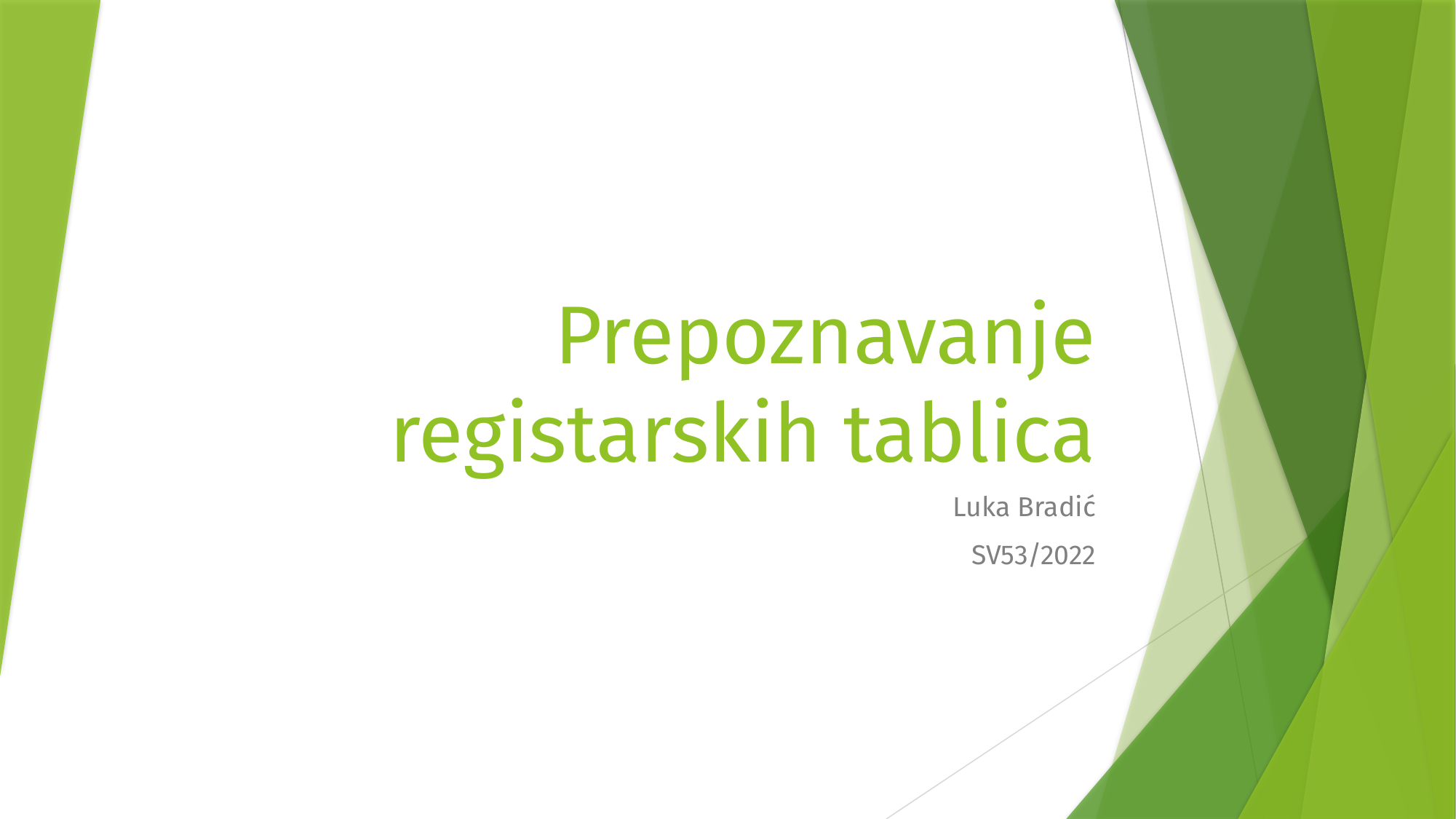

# Prepoznavanje registarskih tablica
Luka Bradić
SV53/2022